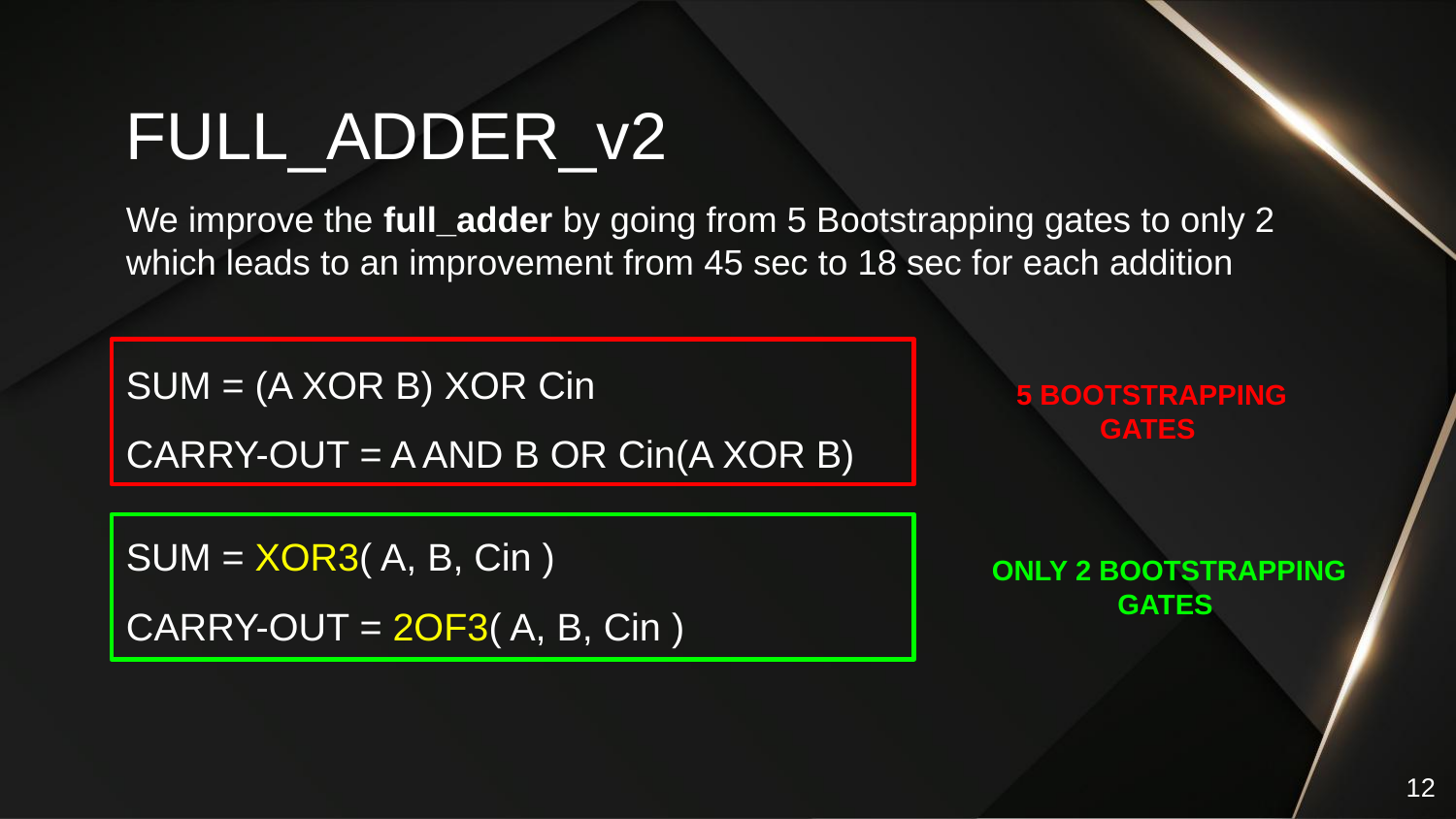

# FULL_ADDER_v2
We improve the full_adder by going from 5 Bootstrapping gates to only 2 which leads to an improvement from 45 sec to 18 sec for each addition
SUM = (A XOR B) XOR Cin
CARRY-OUT = A AND B OR Cin(A XOR B)

SUM = XOR3( A, B, Cin )
CARRY-OUT = 2OF3( A, B, Cin )

5 BOOTSTRAPPING GATES

ONLY 2 BOOTSTRAPPING GATES
12